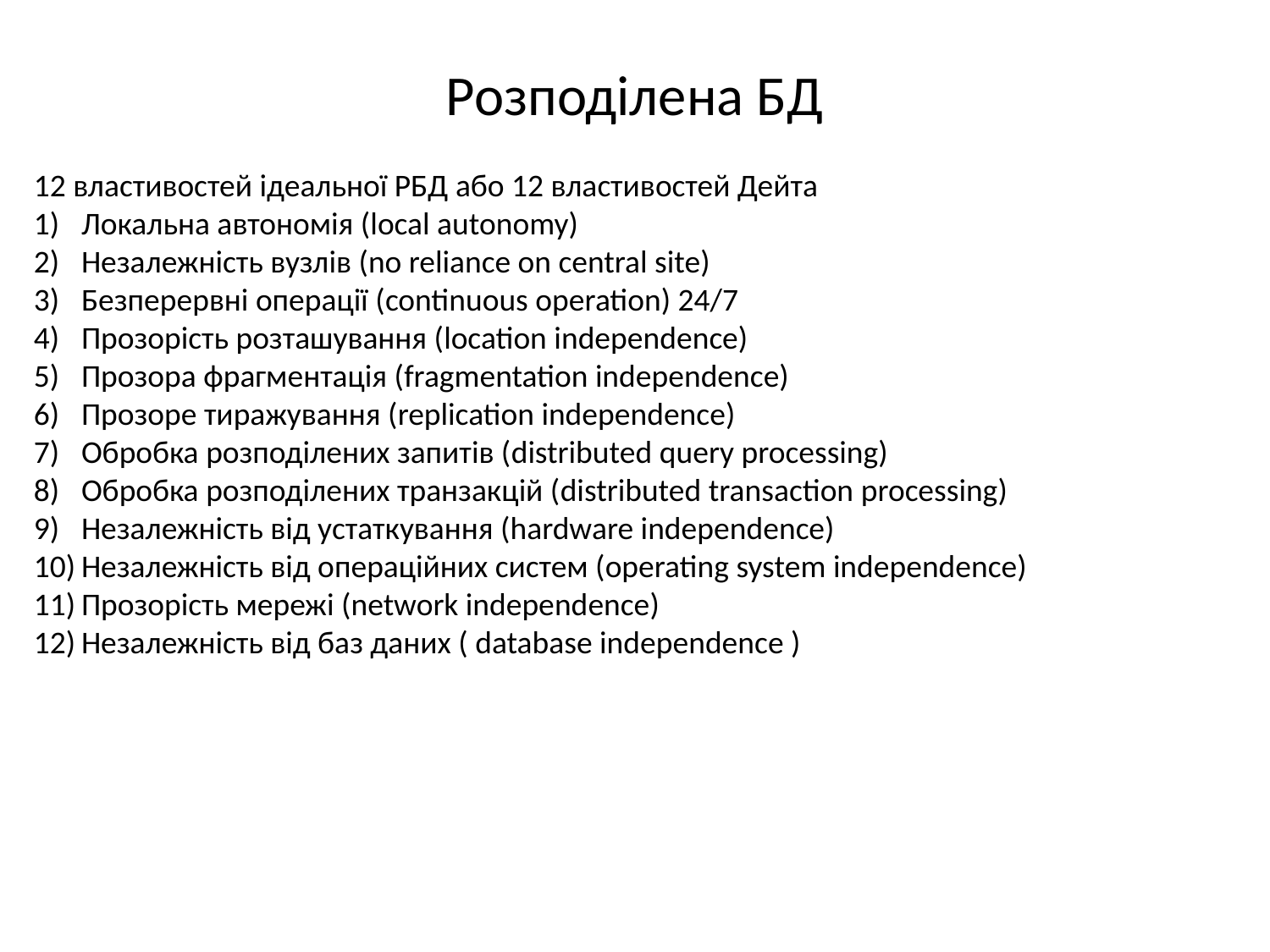

# Розподілена БД
12 властивостей ідеальної РБД або 12 властивостей Дейта
Локальна автономія (local autonomy)
Незалежність вузлів (no reliance on central site)
Безперервні операції (continuous operation) 24/7
Прозорість розташування (location independence)
Прозора фрагментація (fragmentation independence)
Прозоре тиражування (replication independence)
Обробка розподілених запитів (distributed query processing)
Обробка розподілених транзакцій (distributed transaction processing)
Незалежність від устаткування (hardware independence)
Незалежність від операційних систем (operating system independence)
Прозорість мережі (network independence)
Незалежність від баз даних ( database independence )